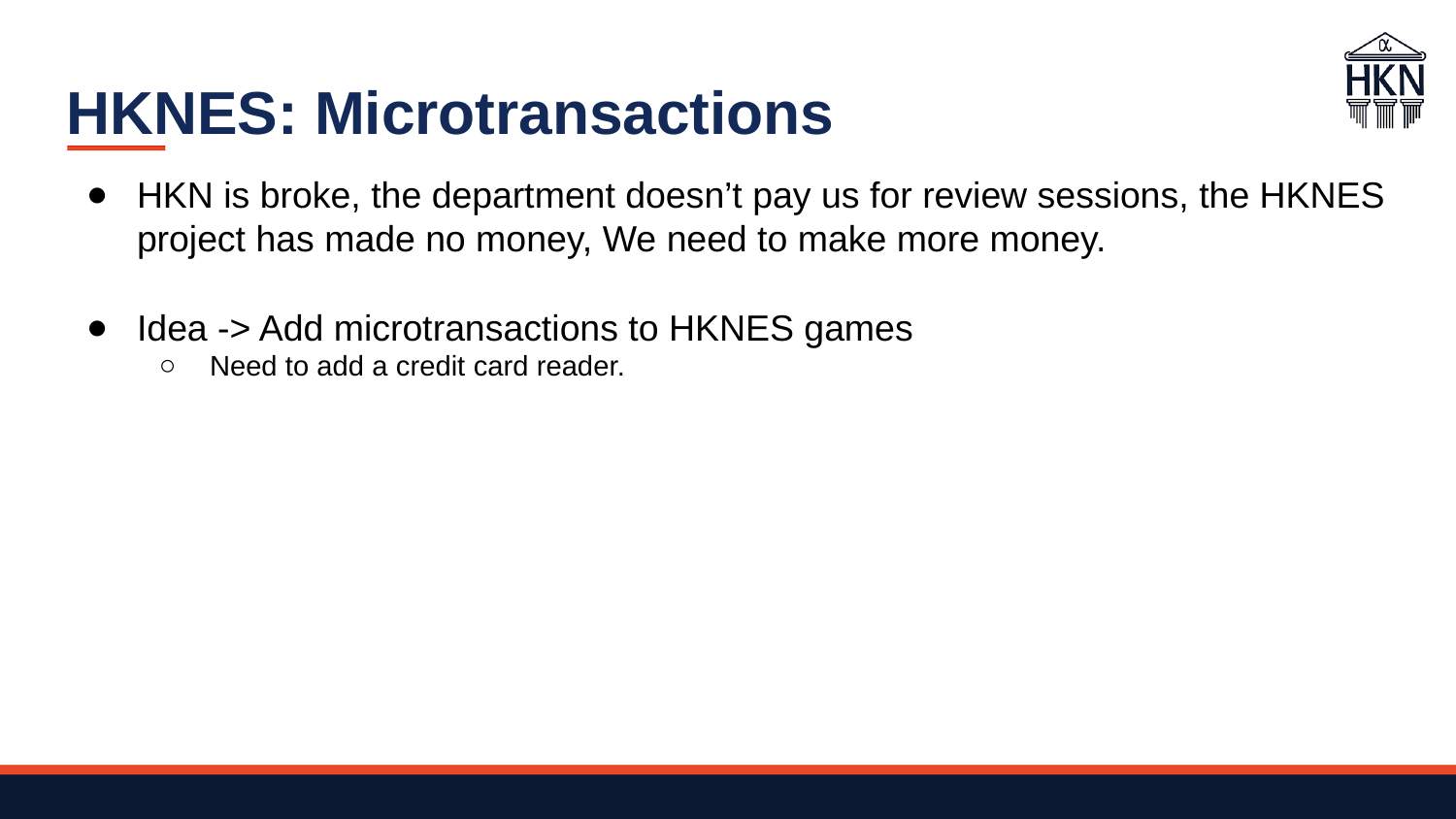

# HKNES: Microtransactions

HKN is broke, the department doesn’t pay us for review sessions, the HKNES project has made no money, We need to make more money.

Idea -> Add microtransactions to HKNES games
Need to add a credit card reader.